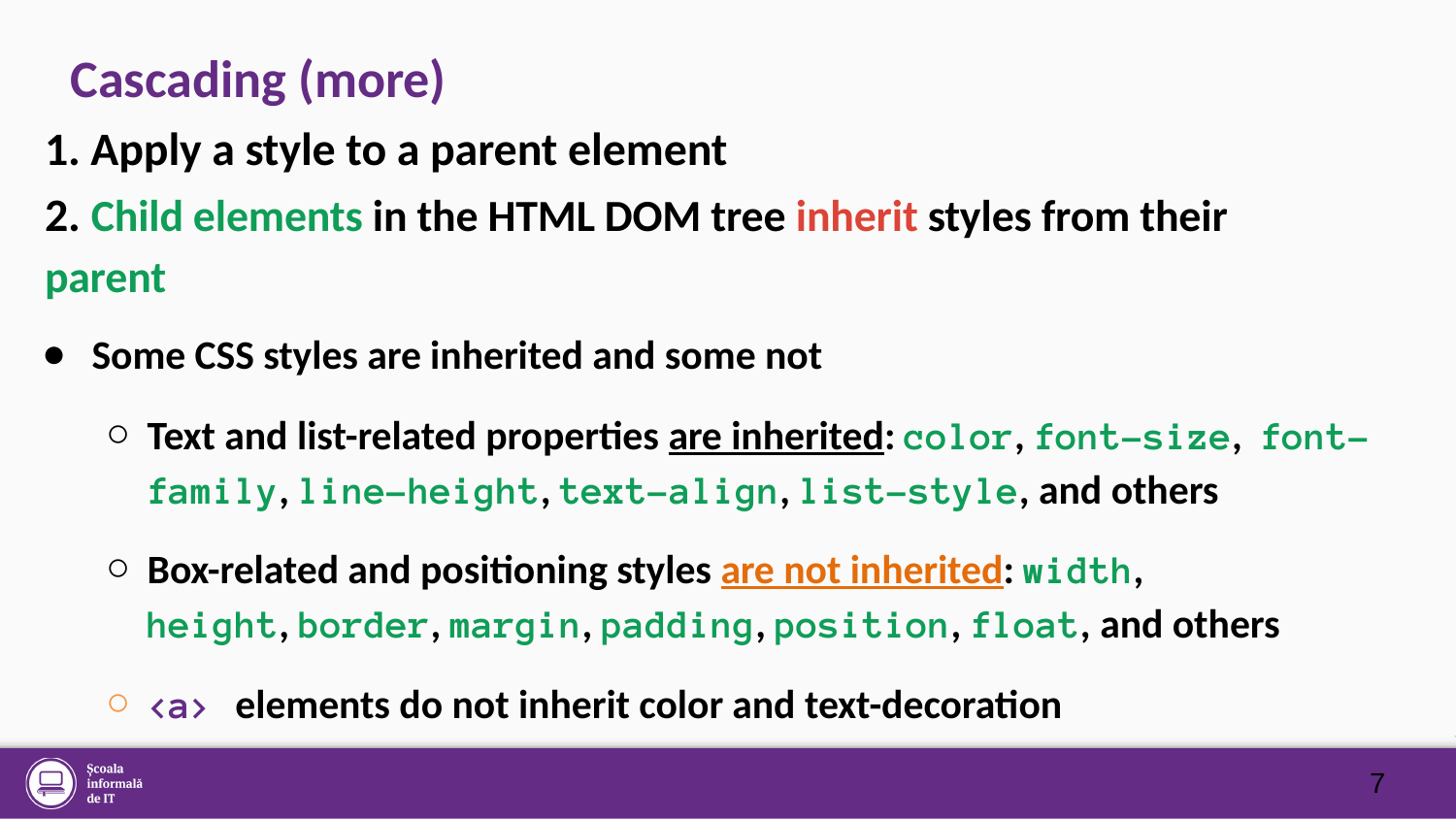

# Cascading (more)
1. Apply a style to a parent element
2. Child elements in the HTML DOM tree inherit styles from their  parent
Some CSS styles are inherited and some not
Text and list-related properties are inherited: color, font-size,  font-family, line-height, text-align, list-style, and others
Box-related and positioning styles are not inherited: width,  height, border, margin, padding, position, float, and others
<a> elements do not inherit color and text-decoration

7